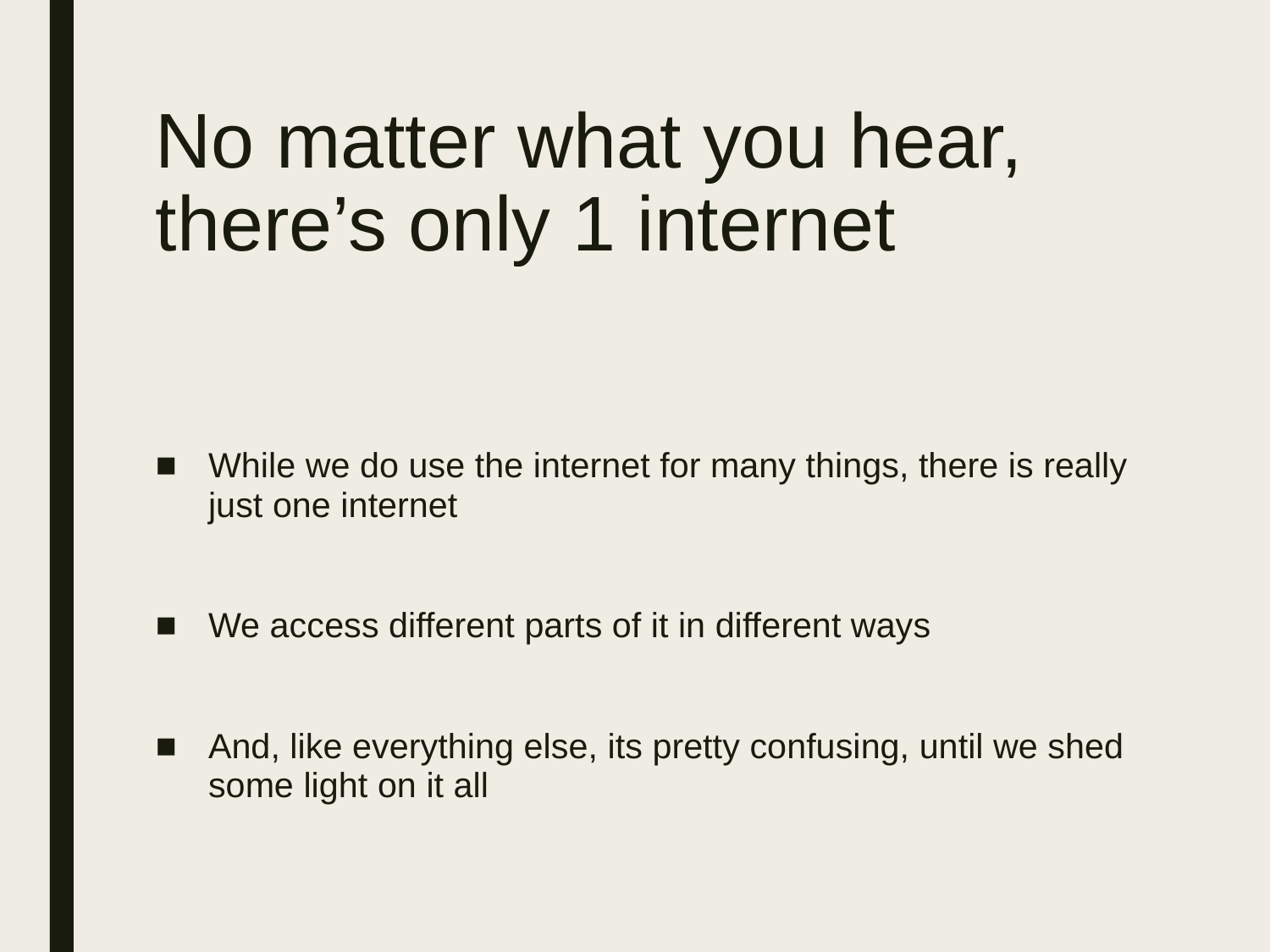

# No matter what you hear, there’s only 1 internet

While we do use the internet for many things, there is really just one internet

We access different parts of it in different ways

And, like everything else, its pretty confusing, until we shed some light on it all